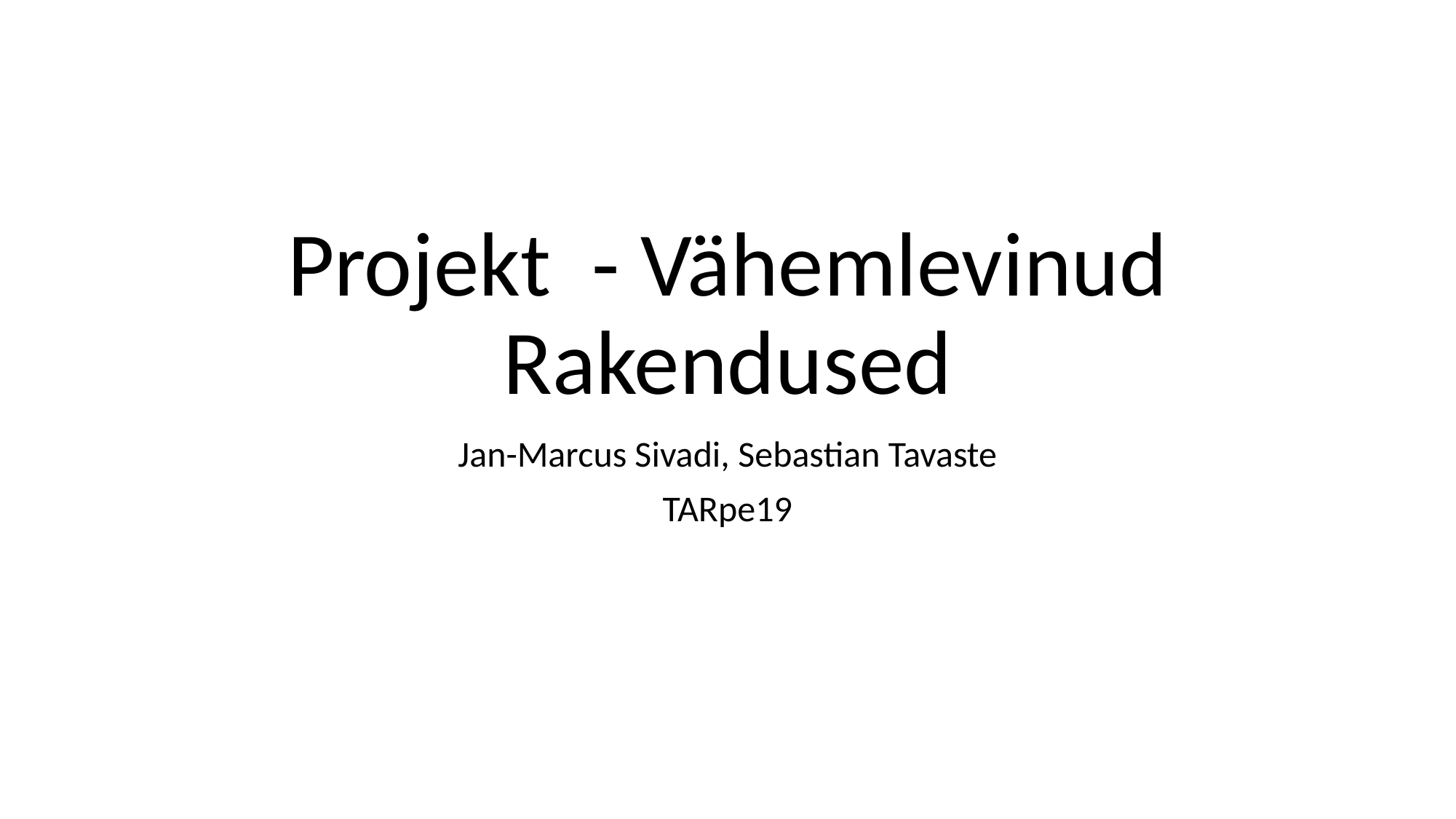

# Projekt  - Vähemlevinud Rakendused
Jan-Marcus Sivadi, Sebastian Tavaste
TARpe19